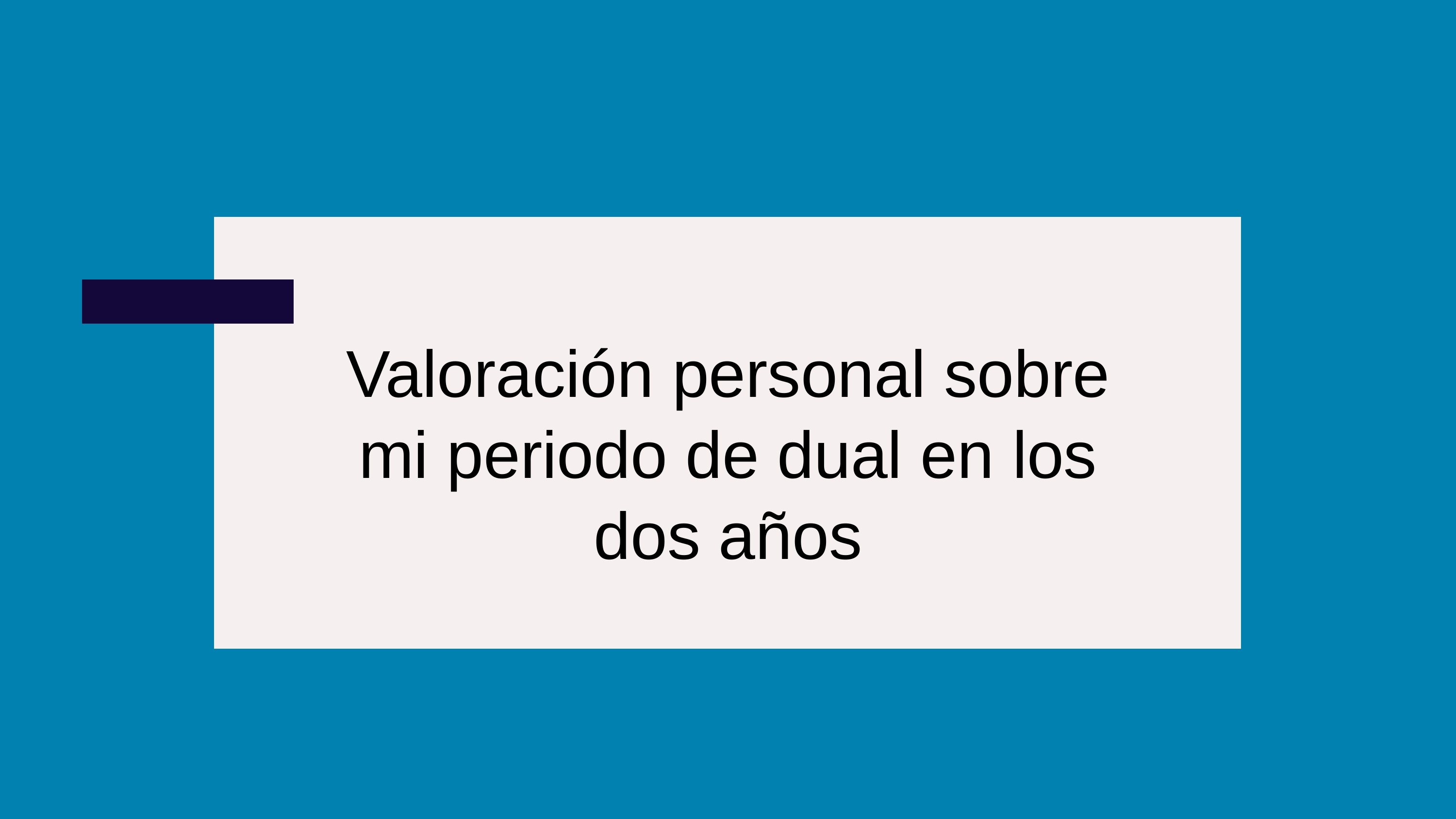

Valoración personal sobre mi periodo de dual en los dos años